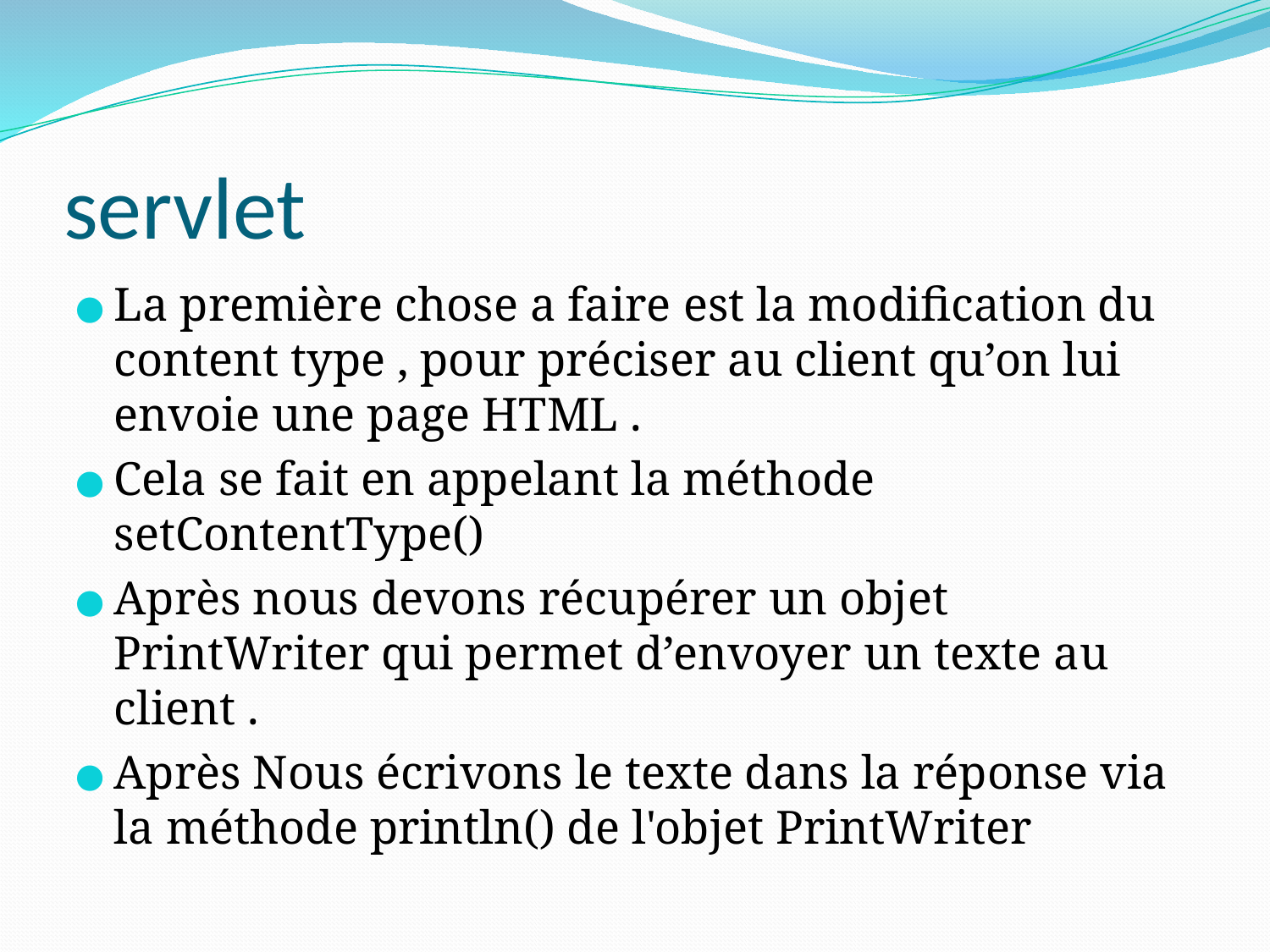

# servlet
La première chose a faire est la modification du content type , pour préciser au client qu’on lui envoie une page HTML .
Cela se fait en appelant la méthode setContentType()
Après nous devons récupérer un objet PrintWriter qui permet d’envoyer un texte au client .
Après Nous écrivons le texte dans la réponse via la méthode println() de l'objet PrintWriter